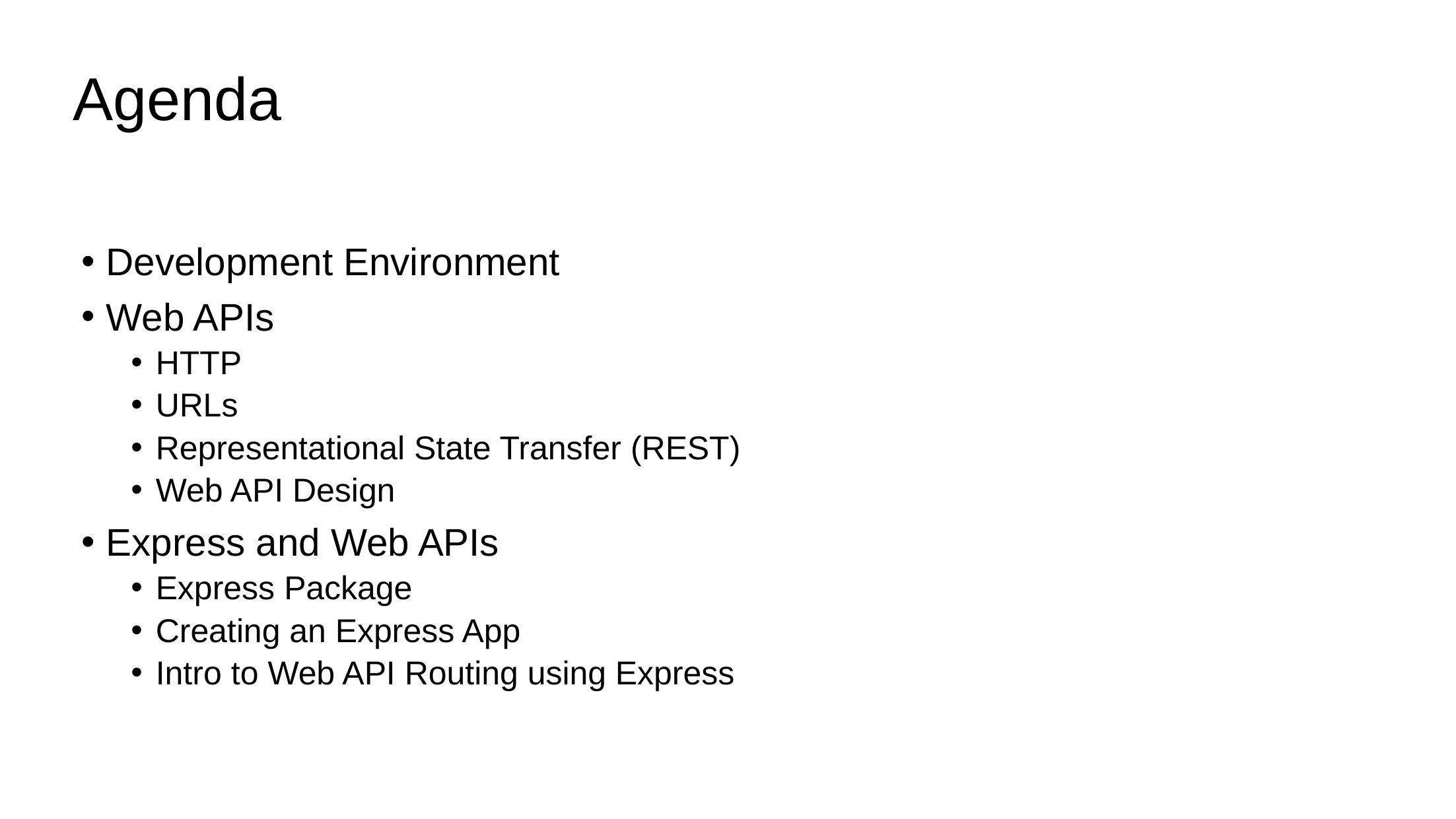

# Agenda
Development Environment
Web APIs
HTTP
URLs
Representational State Transfer (REST)
Web API Design
Express and Web APIs
Express Package
Creating an Express App
Intro to Web API Routing using Express